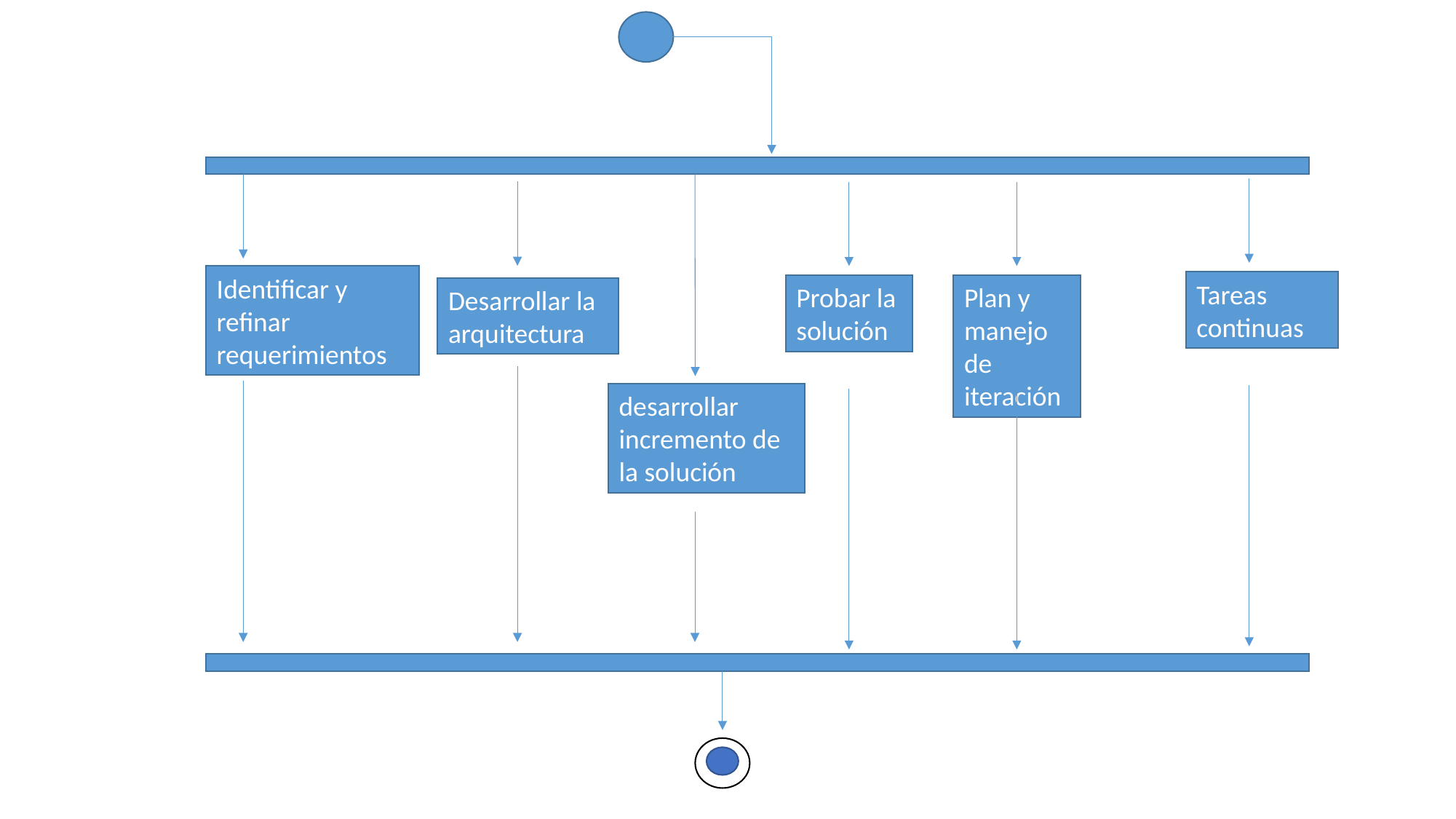

Identificar y refinar requerimientos
Tareas continuas
Probar la solución
Plan y manejo de iteración
Desarrollar la arquitectura
desarrollar incremento de la solución